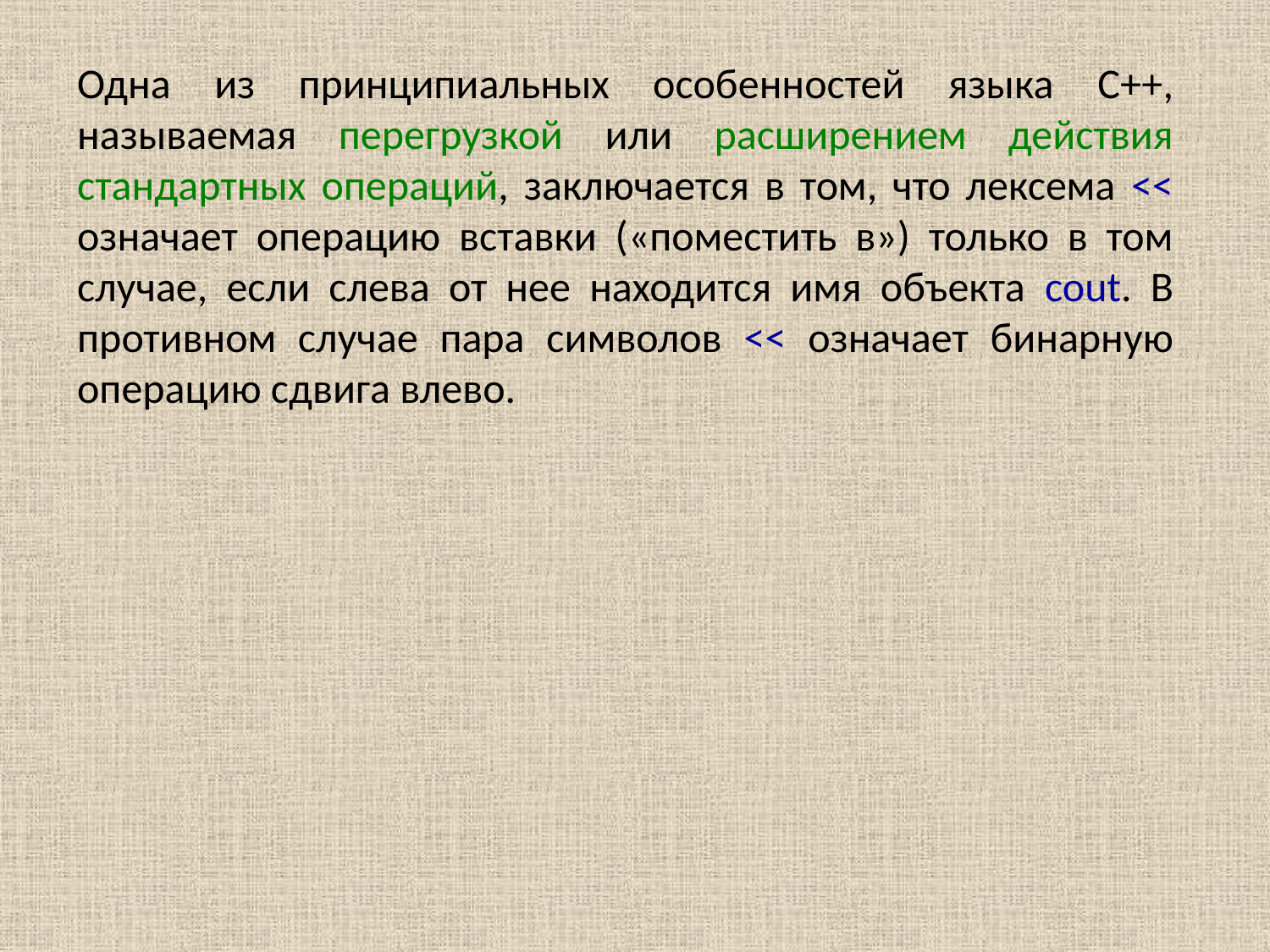

Одна из принципиальных особенностей языка C++, называемая перегрузкой или расширением действия стандартных операций, заключается в том, что лексема << означает операцию вставки («поместить в») только в том случае, если слева от нее находится имя объекта cout. В противном случае пара символов << означает бинарную операцию сдвига влево.